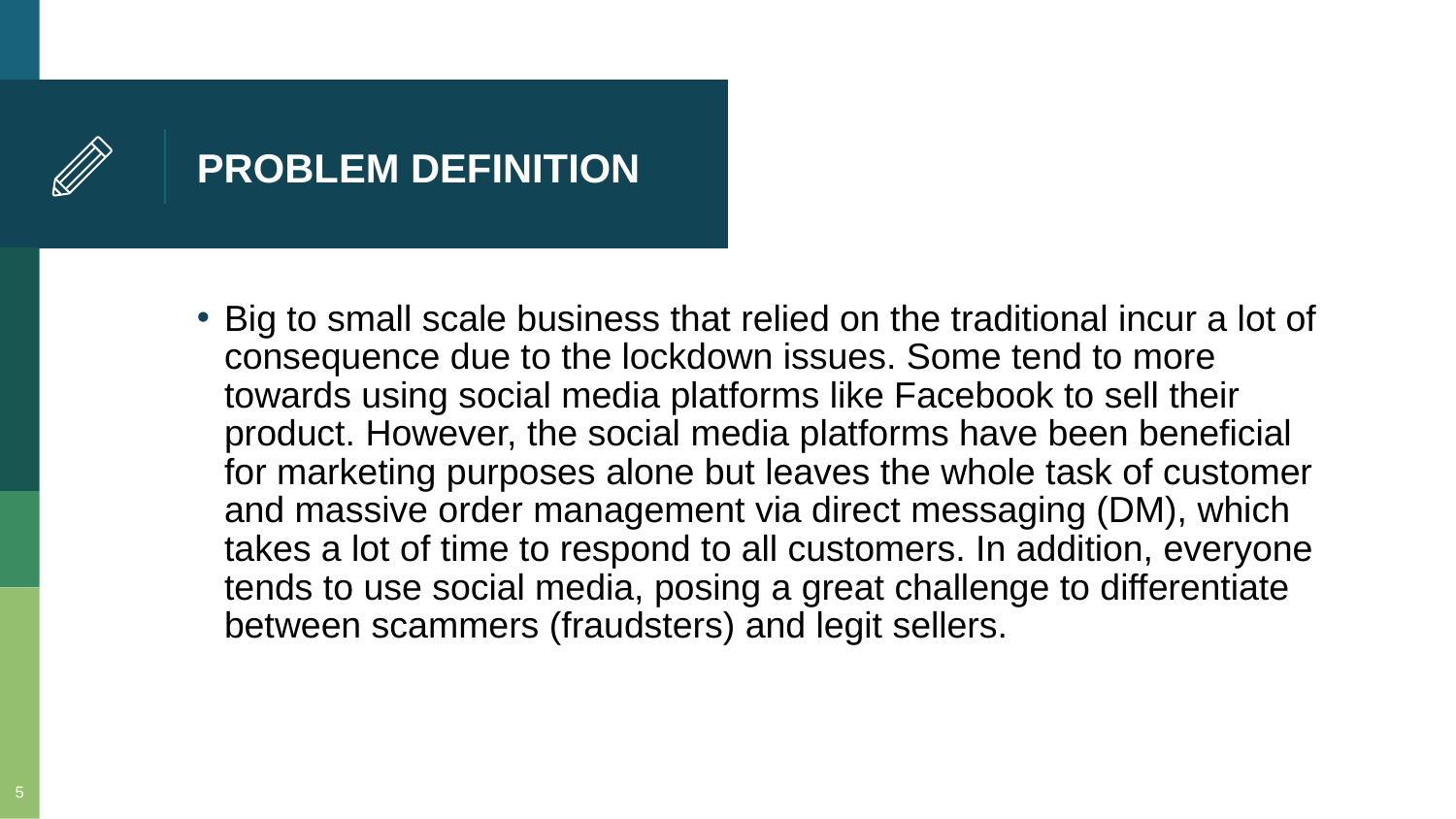

# PROBLEM DEFINITION

Big to small scale business that relied on the traditional incur a lot of consequence due to the lockdown issues. Some tend to more towards using social media platforms like Facebook to sell their product. However, the social media platforms have been beneficial for marketing purposes alone but leaves the whole task of customer and massive order management via direct messaging (DM), which takes a lot of time to respond to all customers. In addition, everyone tends to use social media, posing a great challenge to differentiate between scammers (fraudsters) and legit sellers.
5